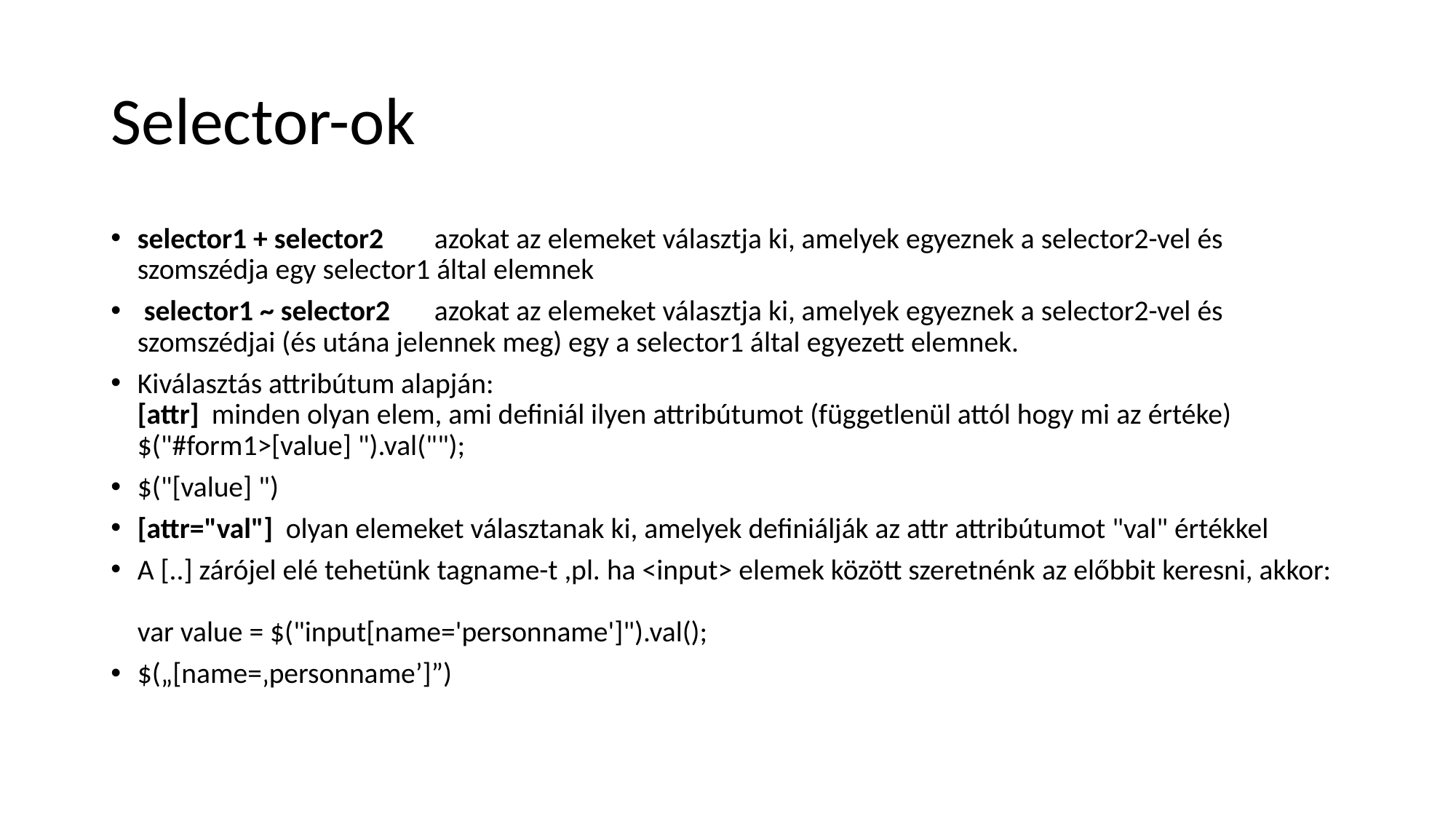

# Selector-ok
selector1 + selector2	azokat az elemeket választja ki, amelyek egyeznek a selector2-vel és szomszédja egy selector1 által elemnek
 selector1 ~ selector2	azokat az elemeket választja ki, amelyek egyeznek a selector2-vel és szomszédjai (és utána jelennek meg) egy a selector1 által egyezett elemnek.
Kiválasztás attribútum alapján:
[attr]	minden olyan elem, ami definiál ilyen attribútumot (függetlenül attól hogy mi az értéke)
$("#form1>[value] ").val("");
$("[value] ")
[attr="val"]	olyan elemeket választanak ki, amelyek definiálják az attr attribútumot "val" értékkel
A [..] zárójel elé tehetünk tagname-t ,pl. ha <input> elemek között szeretnénk az előbbit keresni, akkor:
var value = $("input[name='personname']").val();
$(„[name=‚personname’]”)